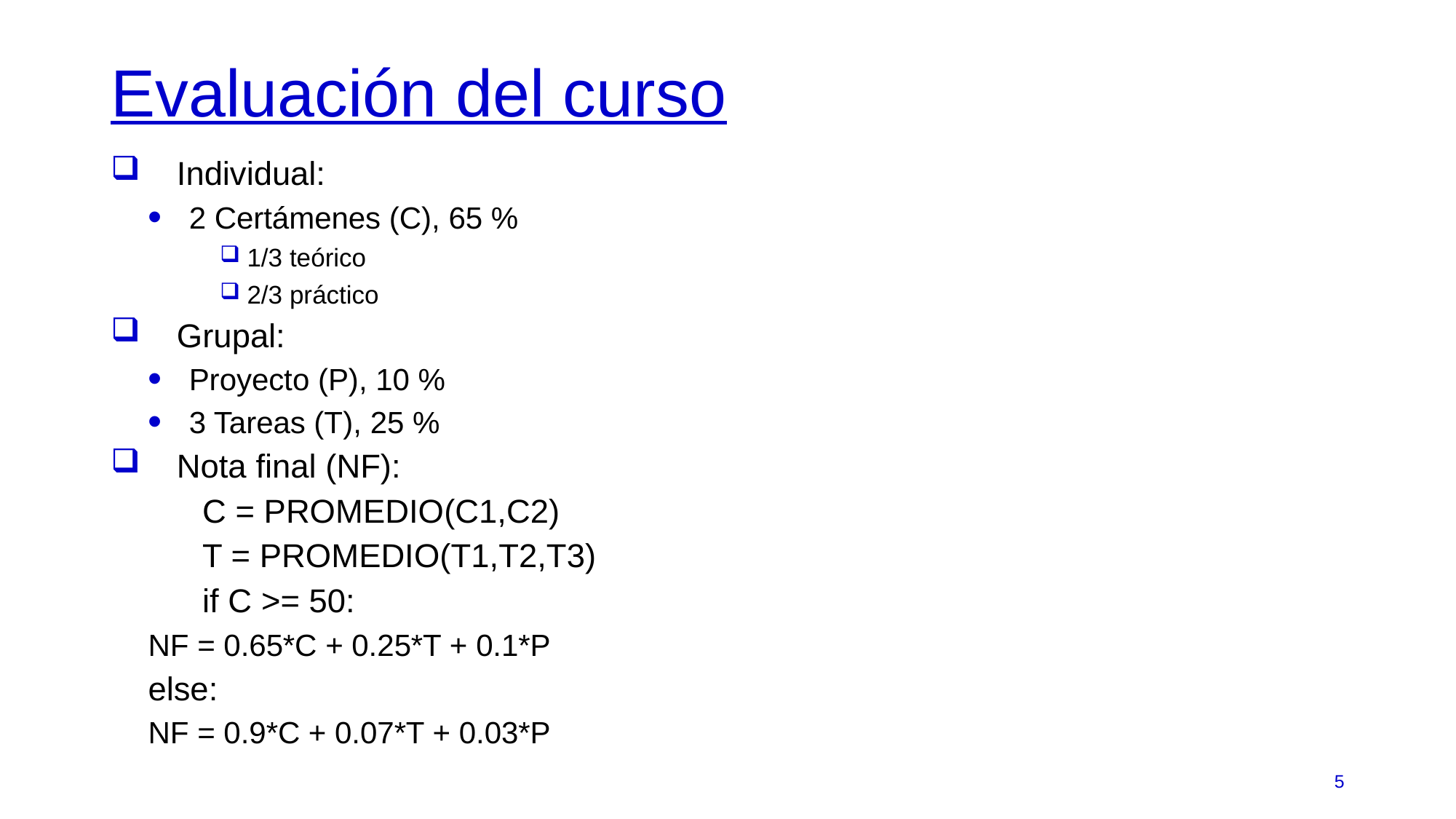

# Evaluación del curso
Individual:
2 Certámenes (C), 65 %
1/3 teórico
2/3 práctico
Grupal:
Proyecto (P), 10 %
3 Tareas (T), 25 %
Nota final (NF):
	C = PROMEDIO(C1,C2)
	T = PROMEDIO(T1,T2,T3)
	if C >= 50:
		NF = 0.65*C + 0.25*T + 0.1*P
	else:
		NF = 0.9*C + 0.07*T + 0.03*P
5